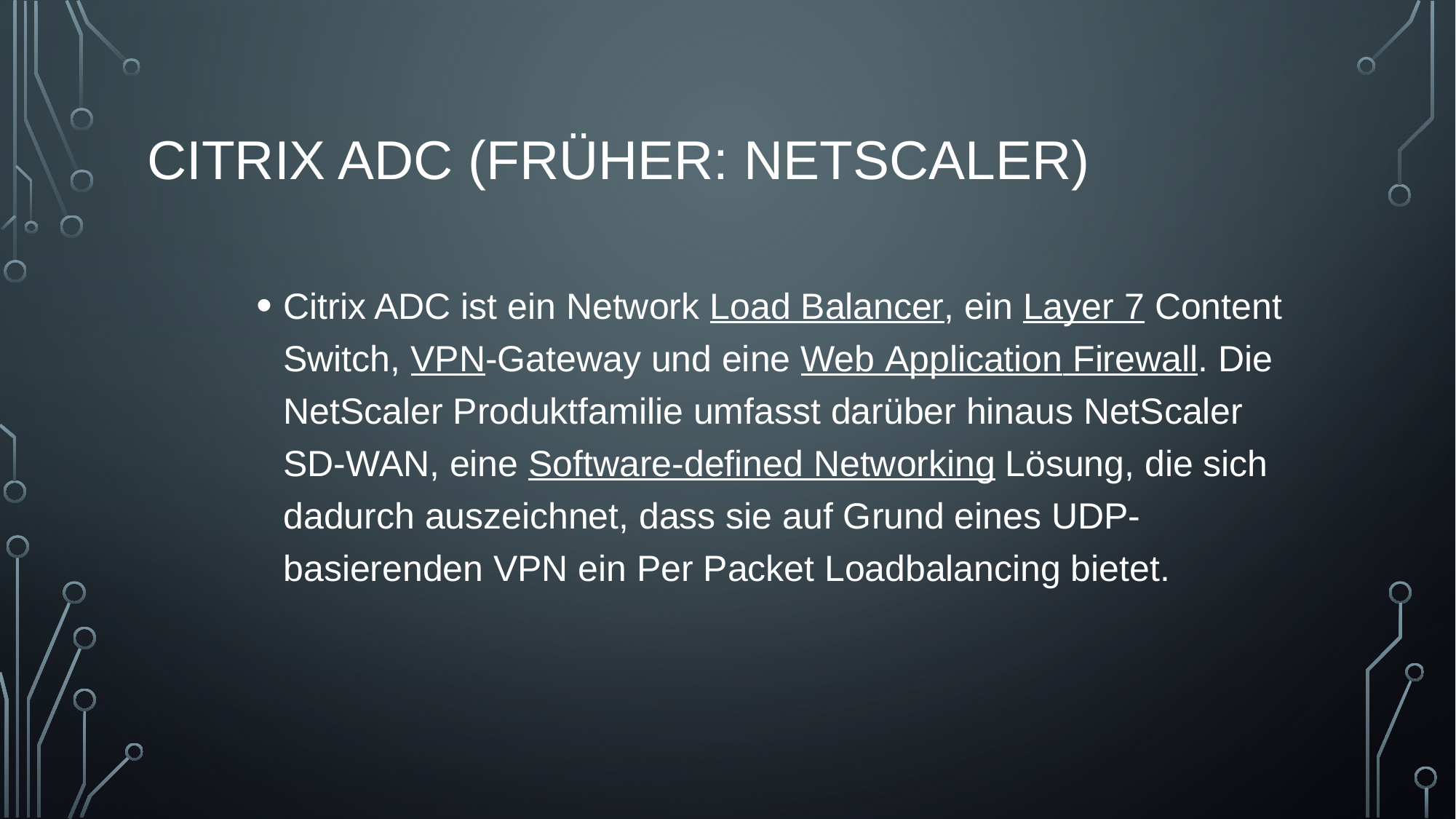

# Citrix ADC (Früher: Netscaler)
Citrix ADC ist ein Network Load Balancer, ein Layer 7 Content Switch, VPN-Gateway und eine Web Application Firewall. Die NetScaler Produktfamilie umfasst darüber hinaus NetScaler SD-WAN, eine Software-defined Networking Lösung, die sich dadurch auszeichnet, dass sie auf Grund eines UDP- basierenden VPN ein Per Packet Loadbalancing bietet.